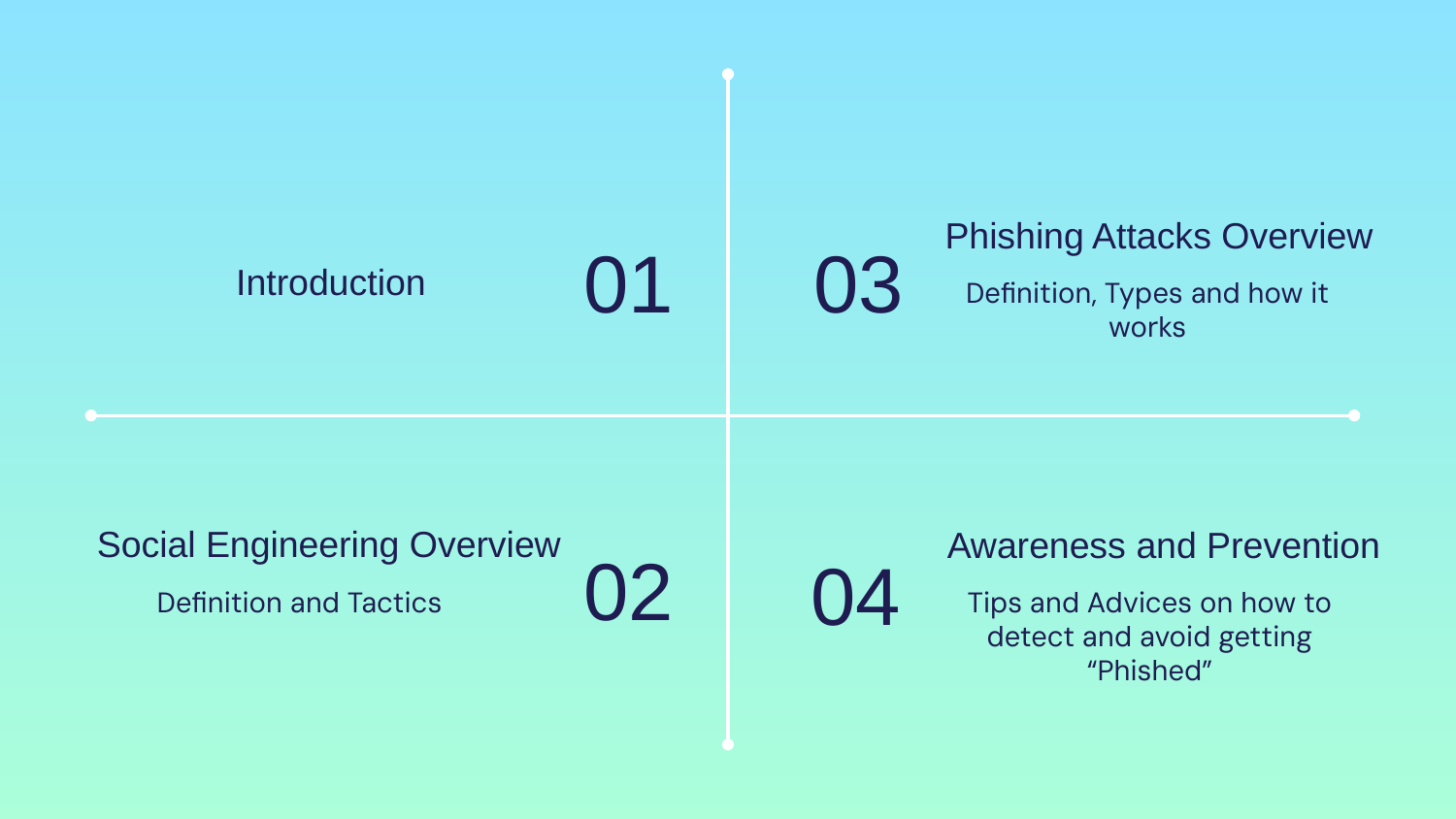

Phishing Attacks Overview
01
03
# Introduction
Definition, Types and how it works
Social Engineering Overview
Awareness and Prevention
02
04
Definition and Tactics
Tips and Advices on how to detect and avoid getting “Phished”